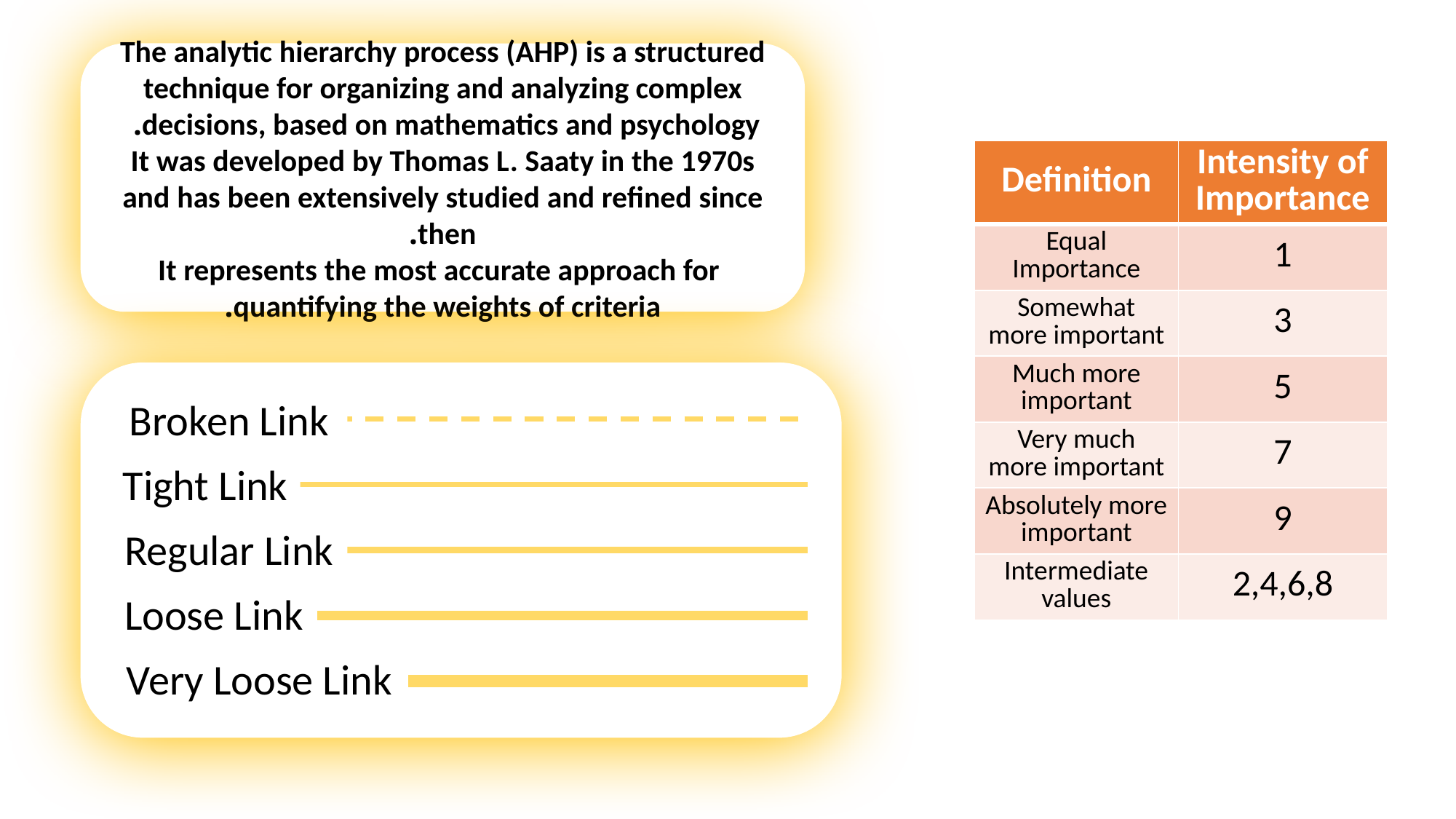

The analytic hierarchy process (AHP) is a structured technique for organizing and analyzing complex decisions, based on mathematics and psychology.
It was developed by Thomas L. Saaty in the 1970s and has been extensively studied and refined since then.
 It represents the most accurate approach for quantifying the weights of criteria.
| Definition | Intensity of Importance |
| --- | --- |
| Equal Importance | 1 |
| Somewhat more important | 3 |
| Much more important | 5 |
| Very much more important | 7 |
| Absolutely more important | 9 |
| Intermediate values | 2,4,6,8 |

Broken Link
Tight Link
Regular Link
Loose Link
Very Loose Link